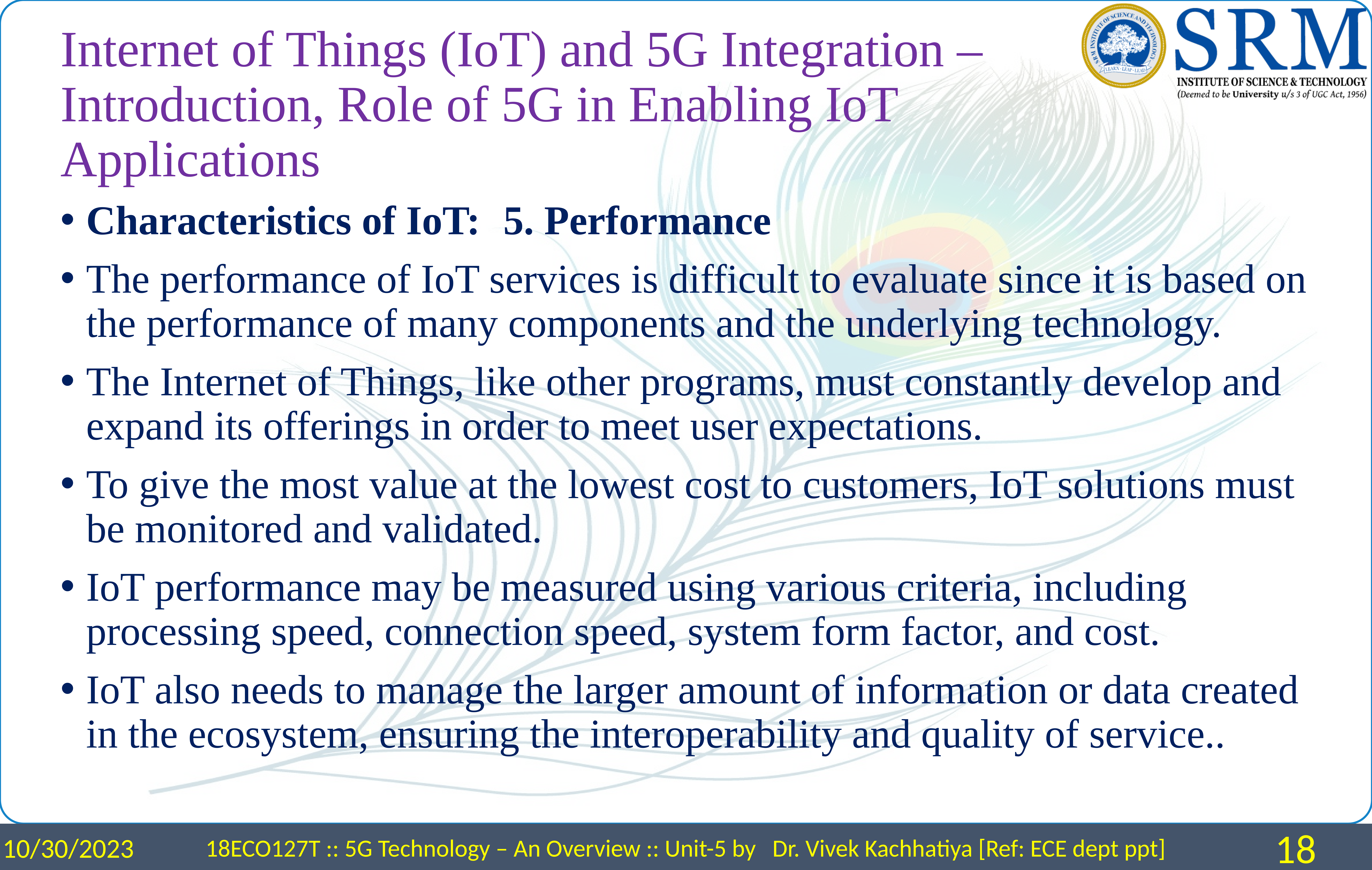

# Internet of Things (IoT) and 5G Integration – Introduction, Role of 5G in Enabling IoT Applications
Characteristics of IoT:	5. Performance
The performance of IoT services is difficult to evaluate since it is based on the performance of many components and the underlying technology.
The Internet of Things, like other programs, must constantly develop and expand its offerings in order to meet user expectations.
To give the most value at the lowest cost to customers, IoT solutions must be monitored and validated.
IoT performance may be measured using various criteria, including processing speed, connection speed, system form factor, and cost.
IoT also needs to manage the larger amount of information or data created in the ecosystem, ensuring the interoperability and quality of service..
10/30/2023
18ECO127T :: 5G Technology – An Overview :: Unit-5 by   Dr. Vivek Kachhatiya [Ref: ECE dept ppt]
18